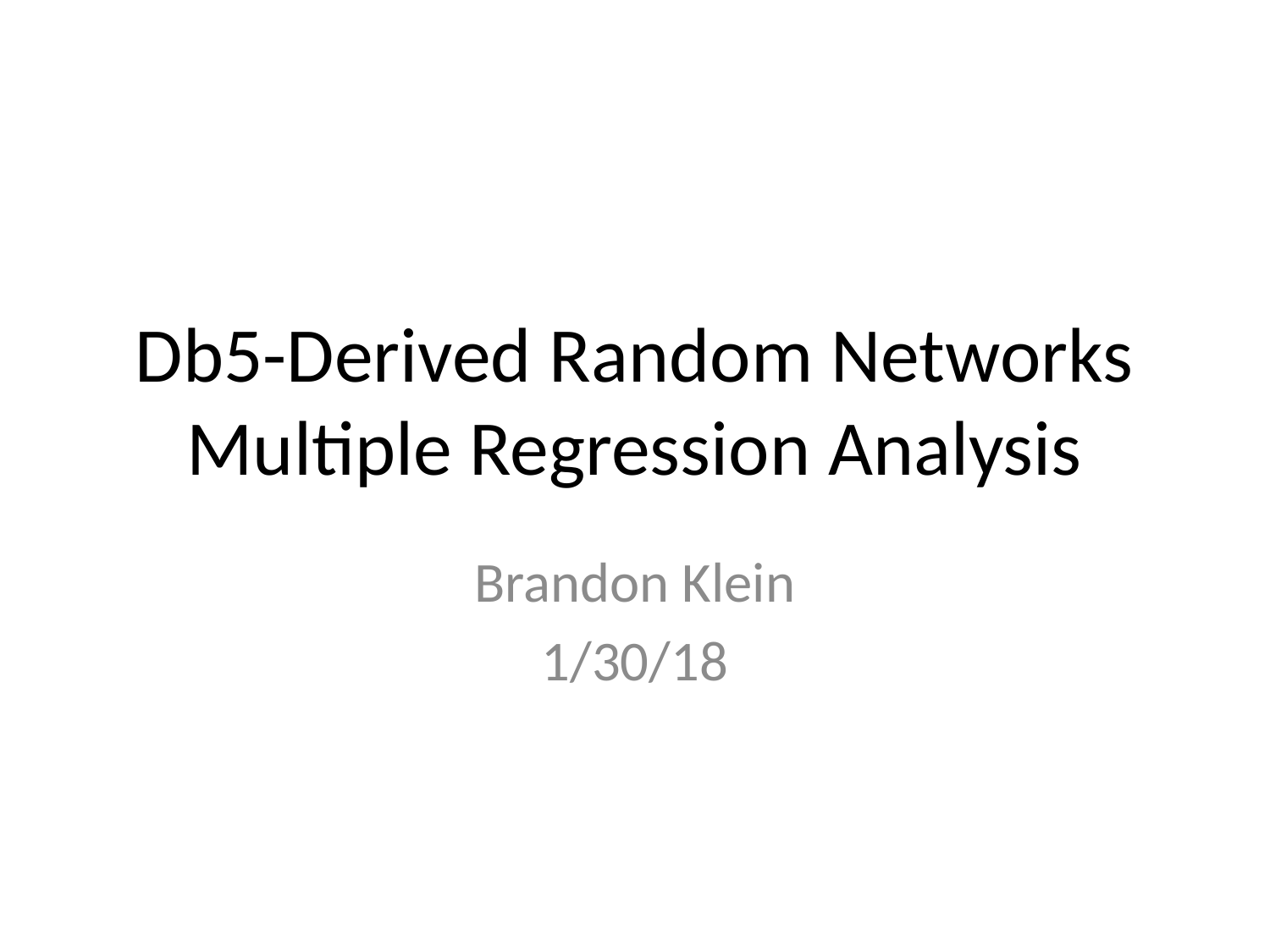

# Db5-Derived Random Networks Multiple Regression Analysis
Brandon Klein
1/30/18